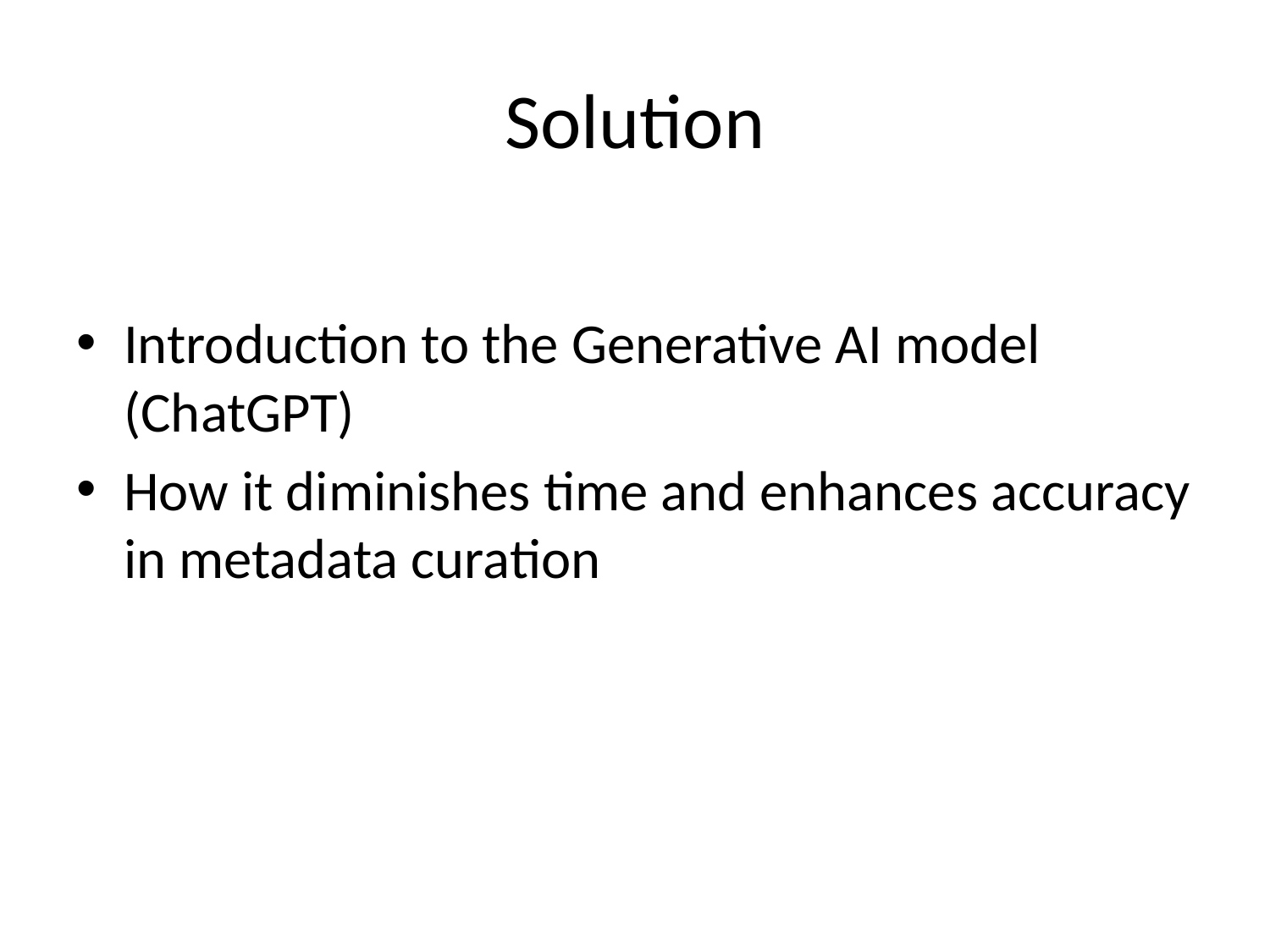

# Solution

Introduction to the Generative AI model (ChatGPT)
How it diminishes time and enhances accuracy in metadata curation